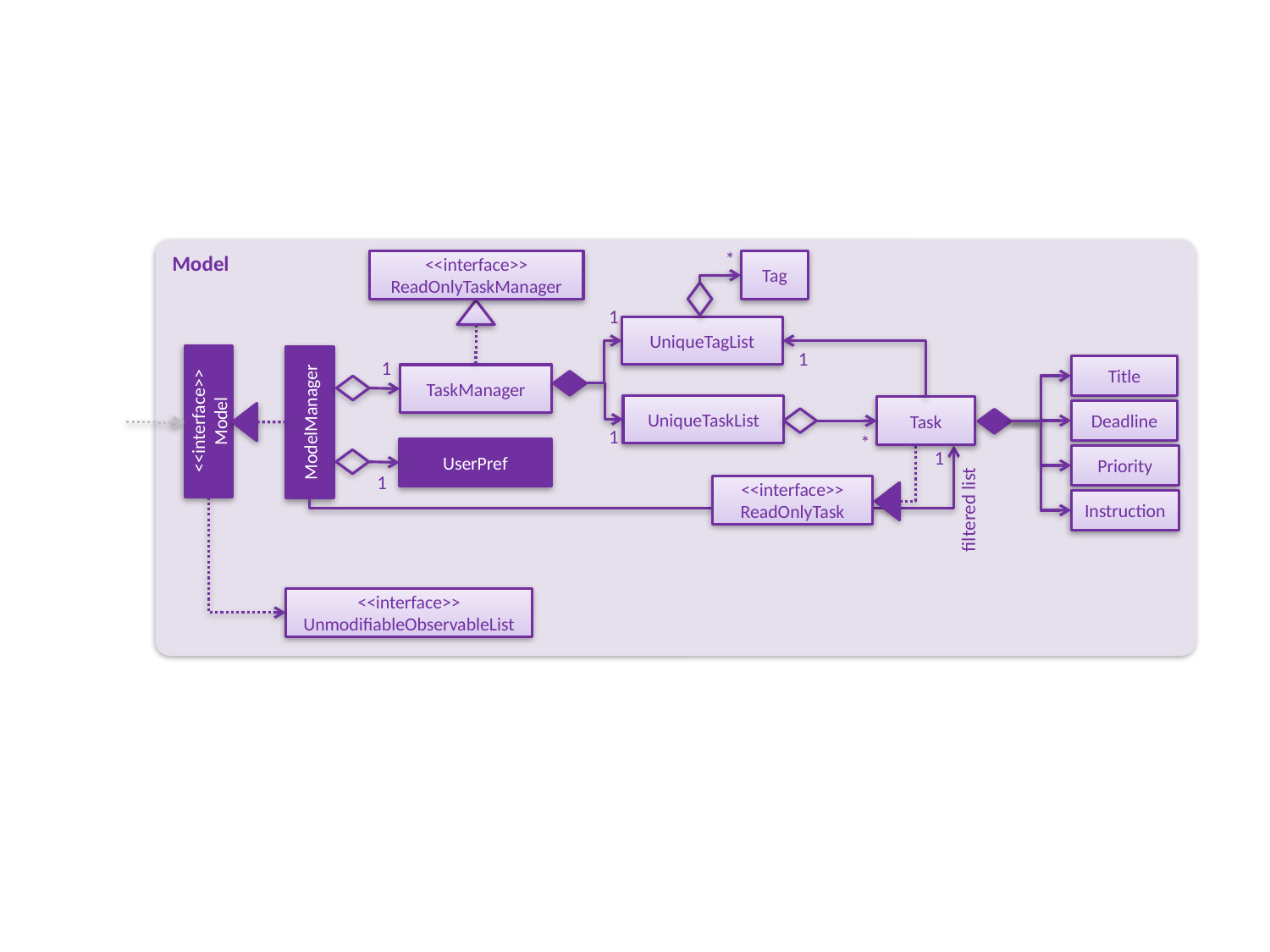

Model
*
<<interface>>
ReadOnlyTaskManager
Tag

1
UniqueTagList
1
1
Title
TaskManager

UniqueTaskList
Task
<<interface>>
Model
ModelManager
Deadline

1
*
UserPref
1
Priority

1
<<interface>>
ReadOnlyTask

Instruction
filtered list
<<interface>>
UnmodifiableObservableList